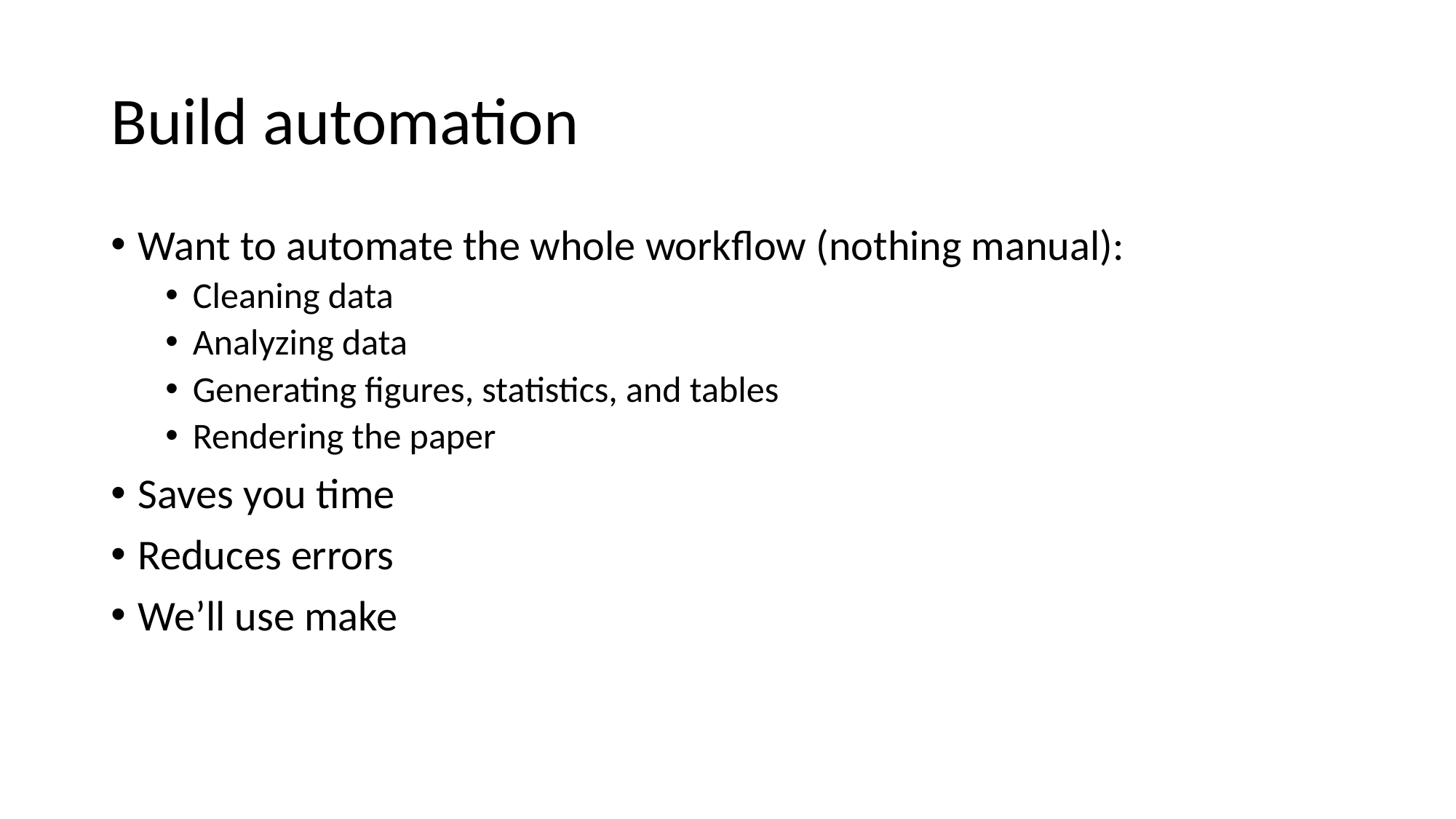

# Build automation
Want to automate the whole workflow (nothing manual):
Cleaning data
Analyzing data
Generating figures, statistics, and tables
Rendering the paper
Saves you time
Reduces errors
We’ll use make